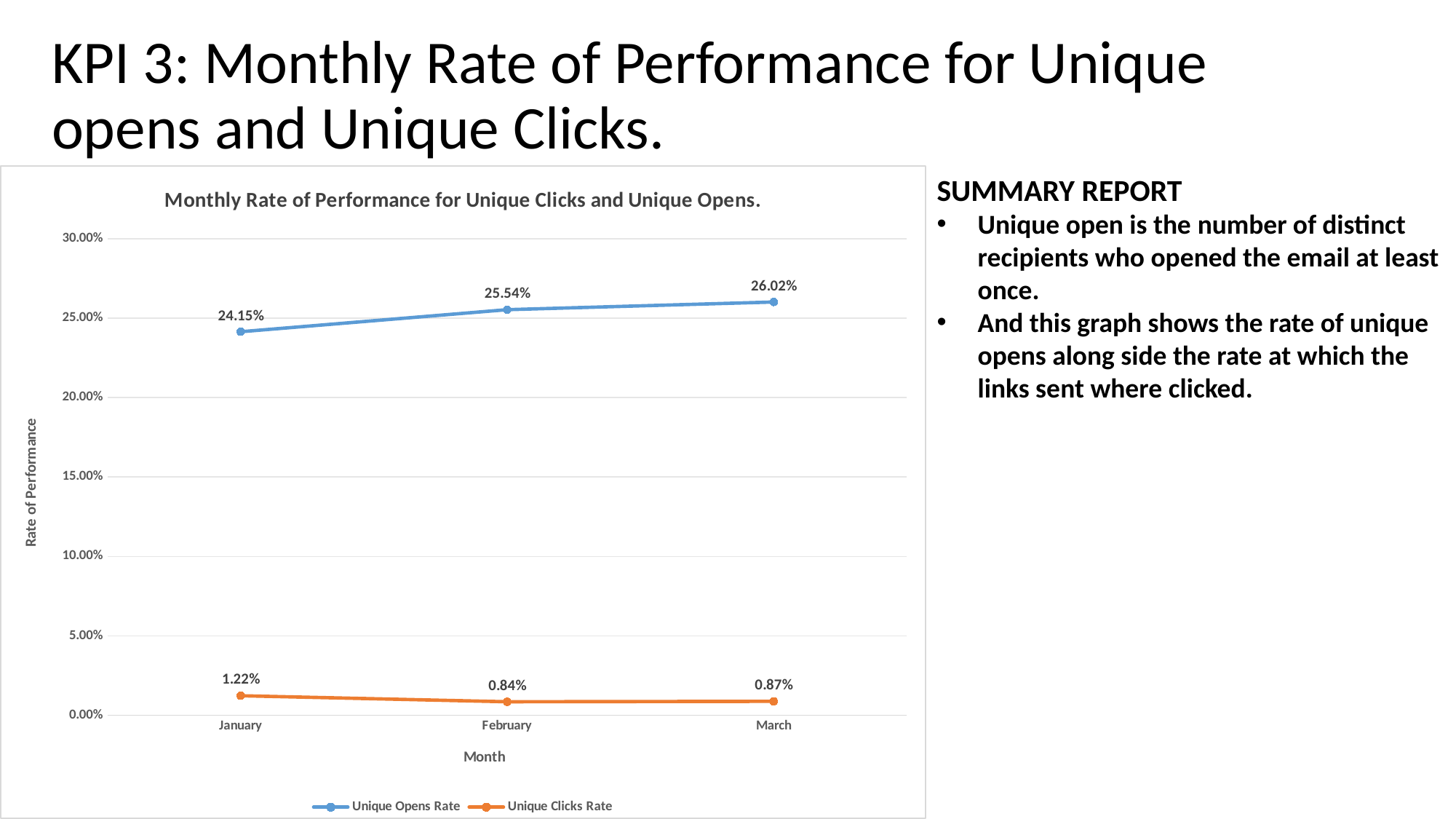

# KPI 3: Monthly Rate of Performance for Unique opens and Unique Clicks.

### Chart: Monthly Rate of Performance for Unique Clicks and Unique Opens.

| Category | Unique Opens Rate | Unique Clicks Rate |
|---|---|---|
| January | 0.241527026068871 | 0.0122367705797547 |
| February | 0.255415679600441 | 0.00844957196247295 |
| March | 0.260231076101288 | 0.00870972649514858 |
SUMMARY REPORT
Unique open is the number of distinct recipients who opened the email at least once.
And this graph shows the rate of unique opens along side the rate at which the links sent where clicked.